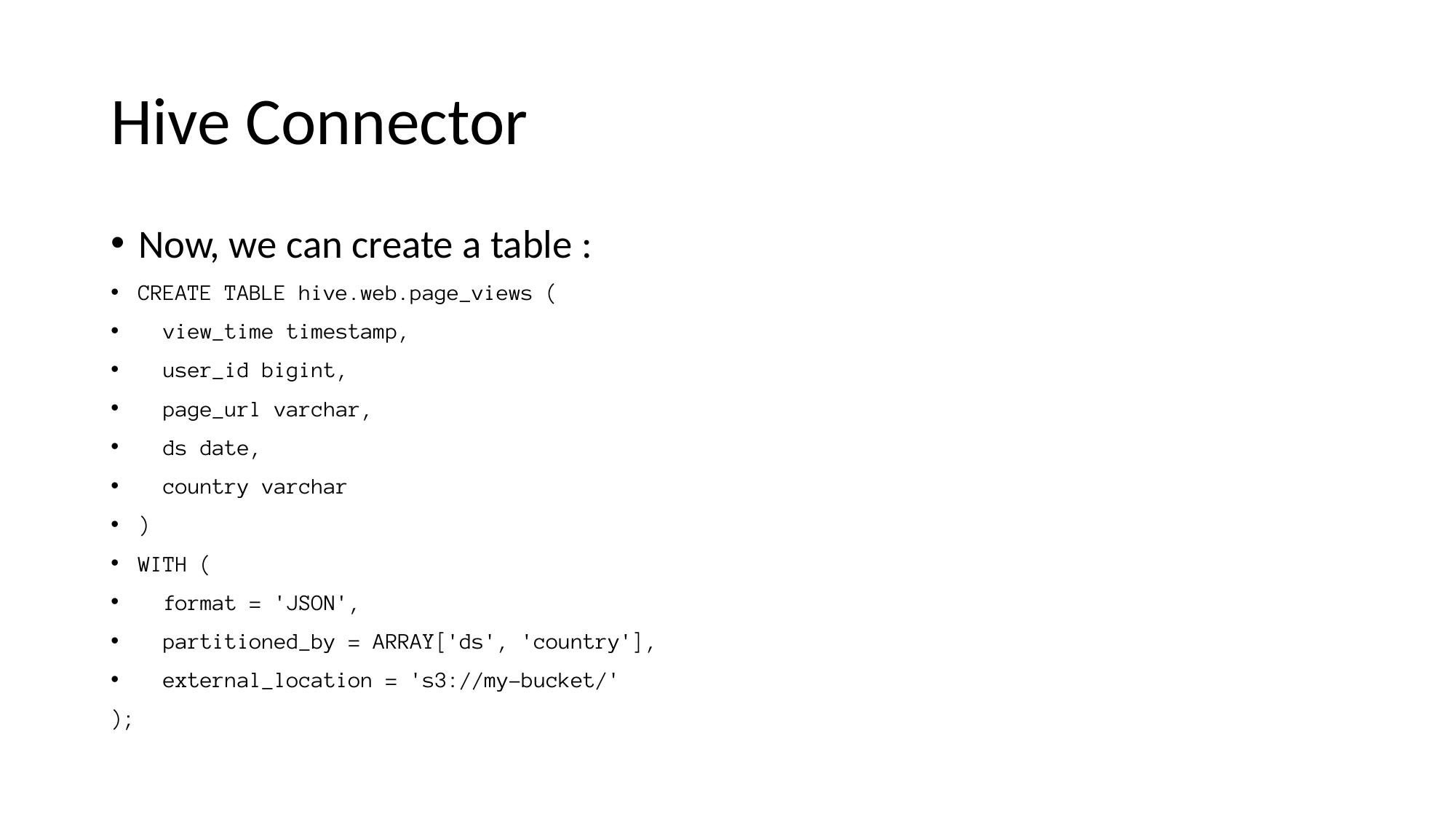

# Hive Connector
Now, we can create a table :
CREATE TABLE hive.web.page_views (
  view_time timestamp,
  user_id bigint,
  page_url varchar,
  ds date,
  country varchar
)
WITH (
  format = 'JSON',
  partitioned_by = ARRAY['ds', 'country'],
  external_location = 's3://my-bucket/'
);